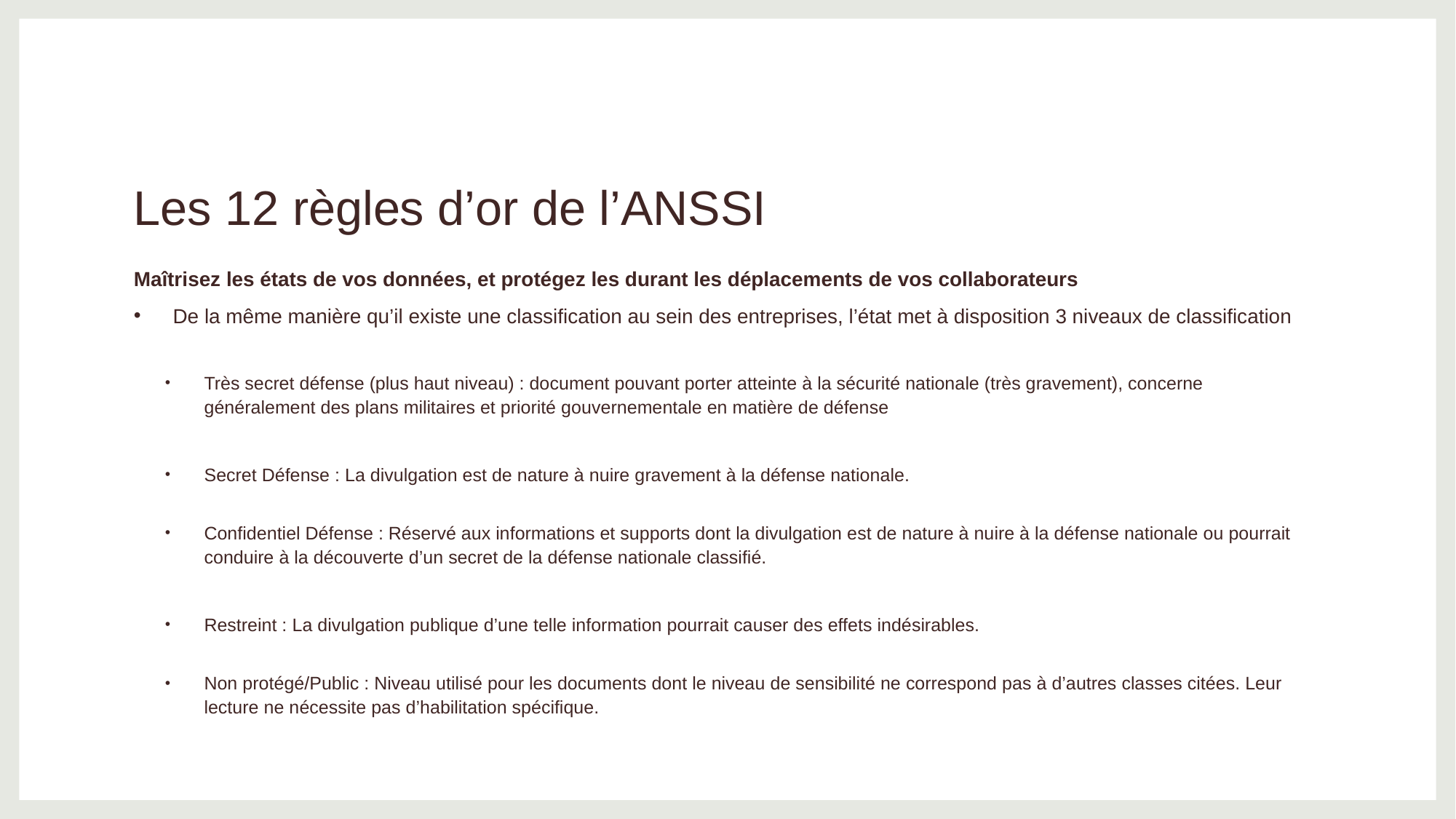

# Les 12 règles d’or de l’ANSSI
Maîtrisez les états de vos données, et protégez les durant les déplacements de vos collaborateurs
De la même manière qu’il existe une classification au sein des entreprises, l’état met à disposition 3 niveaux de classification

Très secret défense (plus haut niveau) : document pouvant porter atteinte à la sécurité nationale (très gravement), concerne généralement des plans militaires et priorité gouvernementale en matière de défense

Secret Défense : La divulgation est de nature à nuire gravement à la défense nationale.

Confidentiel Défense : Réservé aux informations et supports dont la divulgation est de nature à nuire à la défense nationale ou pourrait conduire à la découverte d’un secret de la défense nationale classifié.

Restreint : La divulgation publique d’une telle information pourrait causer des effets indésirables.

Non protégé/Public : Niveau utilisé pour les documents dont le niveau de sensibilité ne correspond pas à d’autres classes citées. Leur lecture ne nécessite pas d’habilitation spécifique.